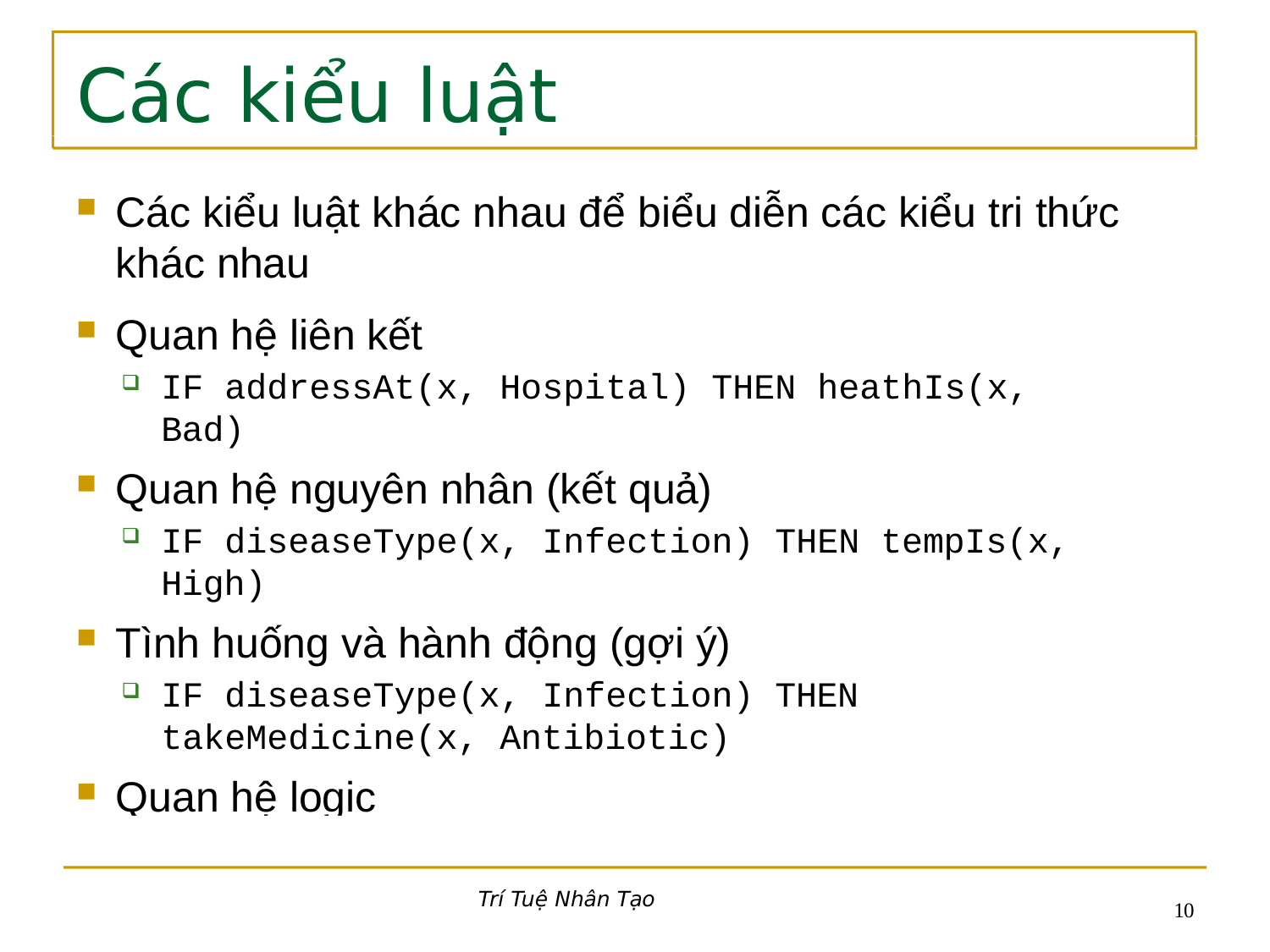

# Các kiểu luật

Các kiểu luật khác nhau để biểu diễn các kiểu tri thức khác nhau
Quan hệ liên kết
IF addressAt(x, Hospital) THEN heathIs(x, Bad)
Quan hệ nguyên nhân (kết quả)
IF diseaseType(x, Infection) THEN tempIs(x, High)
Tình huống và hành động (gợi ý)
IF diseaseType(x, Infection) THEN takeMedicine(x, Antibiotic)
Quan hệ logic
IF tempGreater(x, 37) THEN isFever(x)

Trí Tuệ Nhân Tạo
10